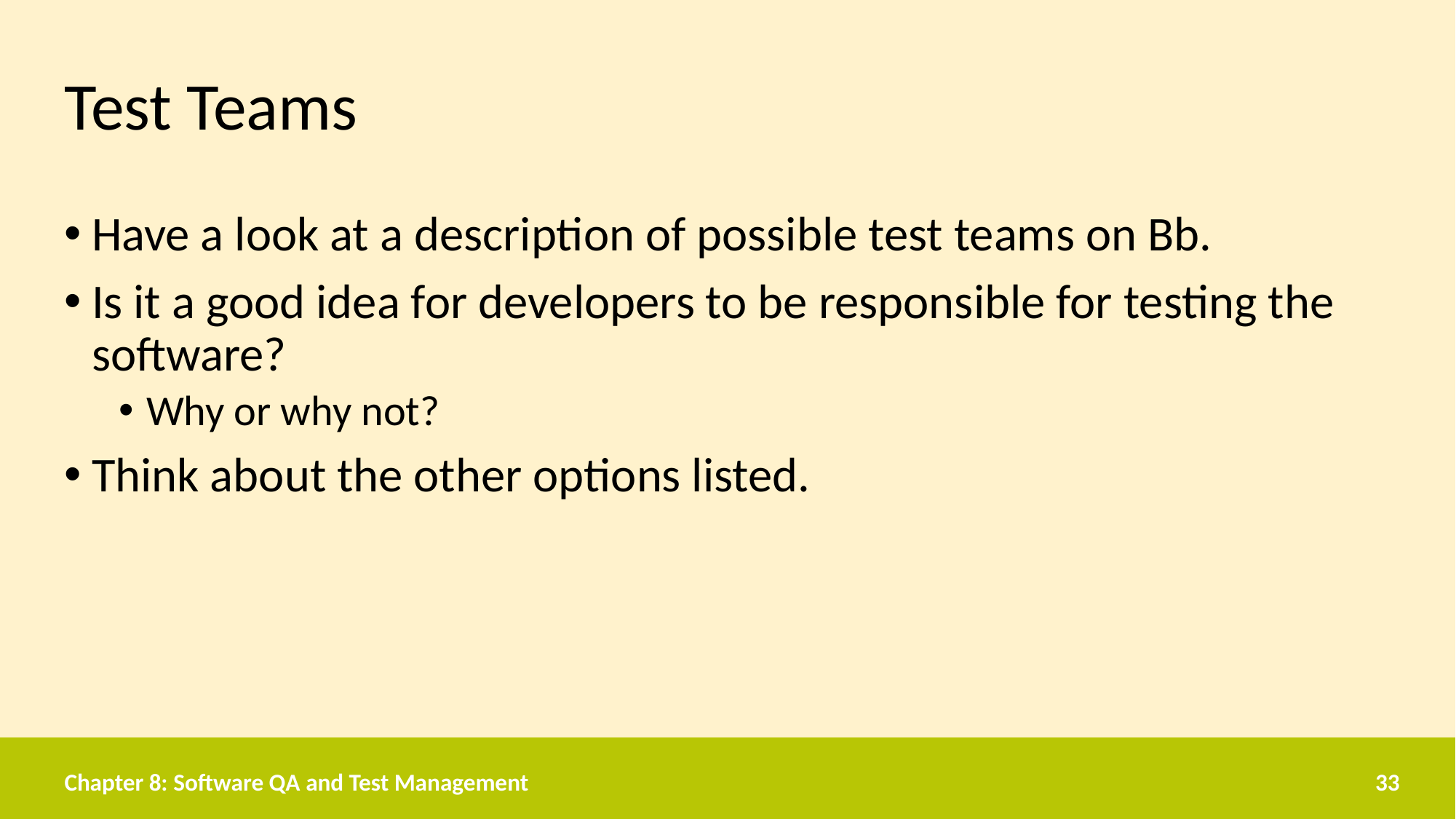

# Test Teams
Have a look at a description of possible test teams on Bb.
Is it a good idea for developers to be responsible for testing the software?
Why or why not?
Think about the other options listed.
Chapter 8: Software QA and Test Management
33